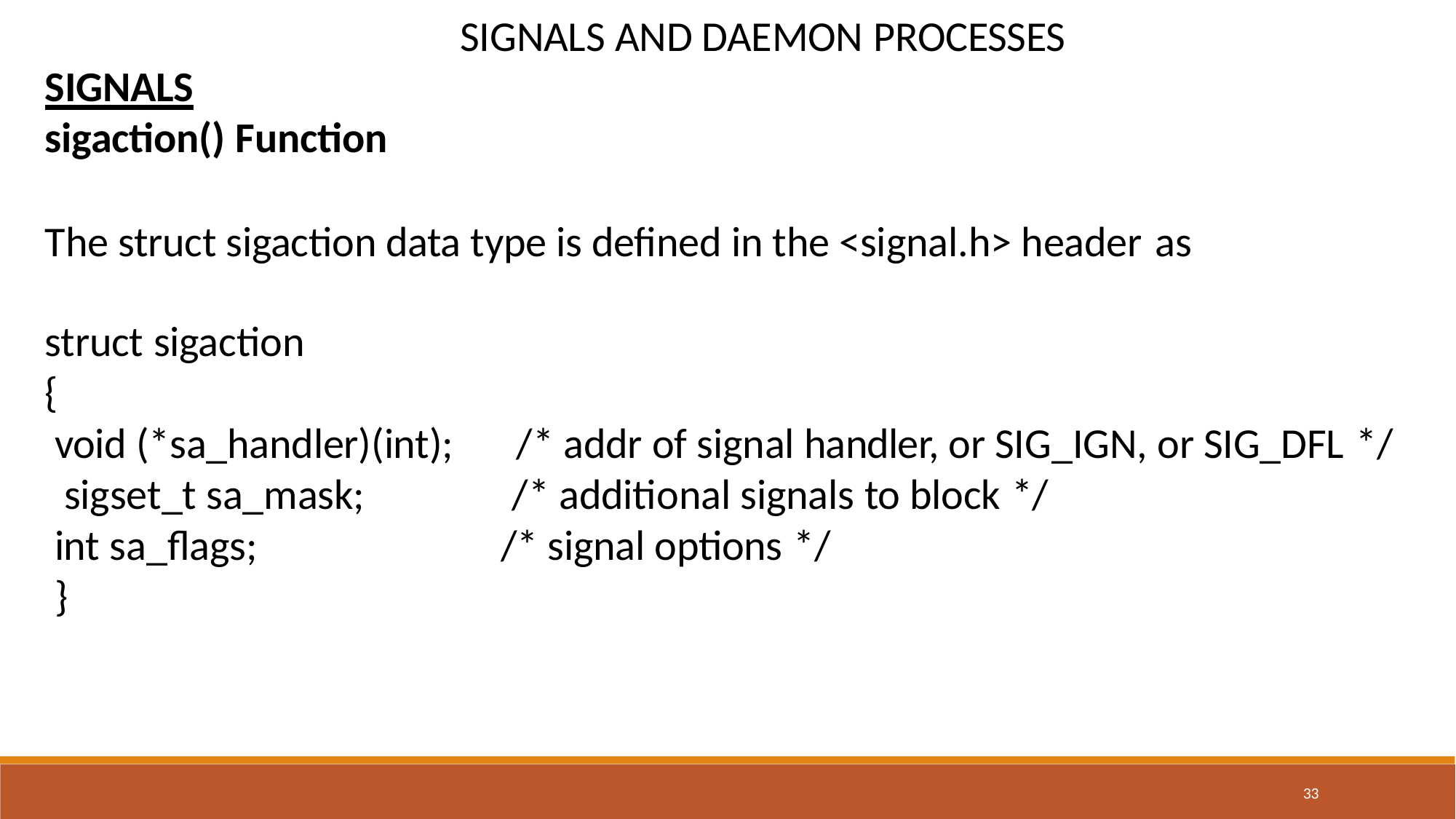

# SIGNALS AND DAEMON PROCESSES
SIGNALS
sigaction() Function

The struct sigaction data type is defined in the <signal.h> header as
struct sigaction
{
void (*sa_handler)(int);  sigset_t sa_mask;
int sa_flags;
}
/* addr of signal handler, or SIG_IGN, or SIG_DFL */
/* additional signals to block */
/* signal options */

33